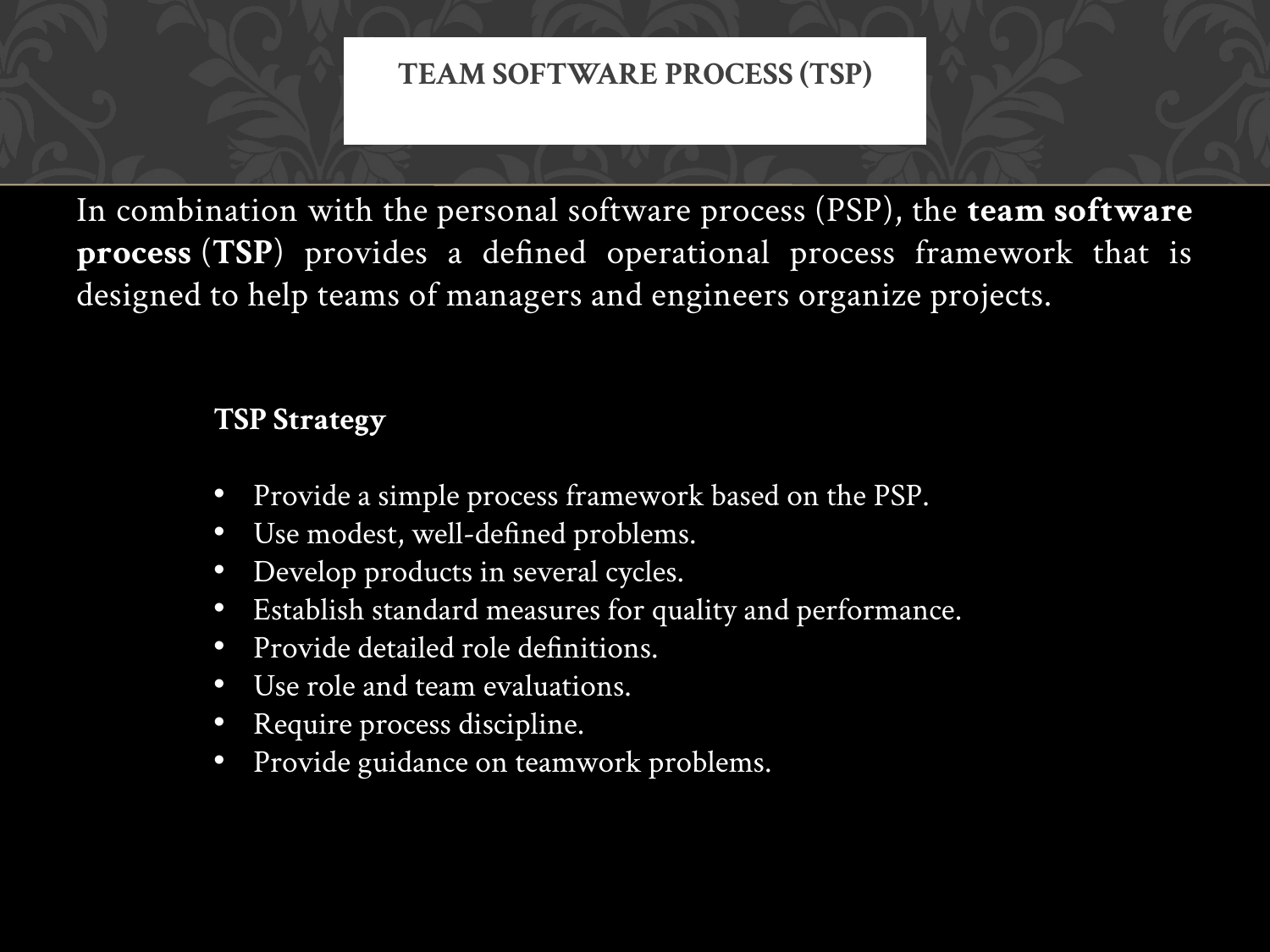

# Team Software Process (Tsp)
In combination with the personal software process (PSP), the team software process (TSP) provides a defined operational process framework that is designed to help teams of managers and engineers organize projects.
TSP Strategy

Provide a simple process framework based on the PSP.
Use modest, well-defined problems.
Develop products in several cycles.
Establish standard measures for quality and performance.
Provide detailed role definitions.
Use role and team evaluations.
Require process discipline.
Provide guidance on teamwork problems.